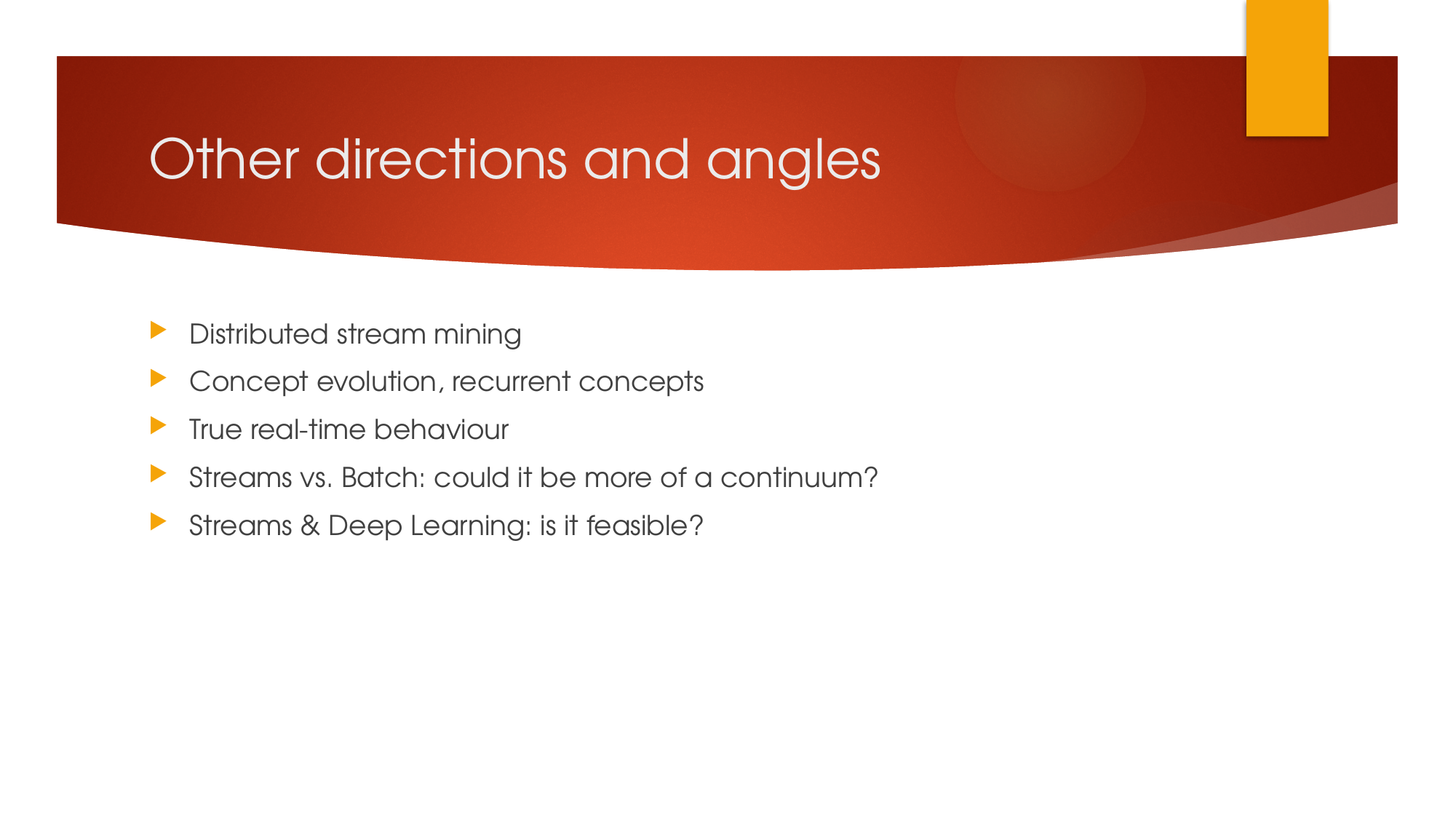

# Other directions and angles
Distributed stream mining
Concept evolution, recurrent concepts
True real-time behaviour
Streams vs. Batch: could it be more of a continuum?
Streams & Deep Learning: is it feasible?